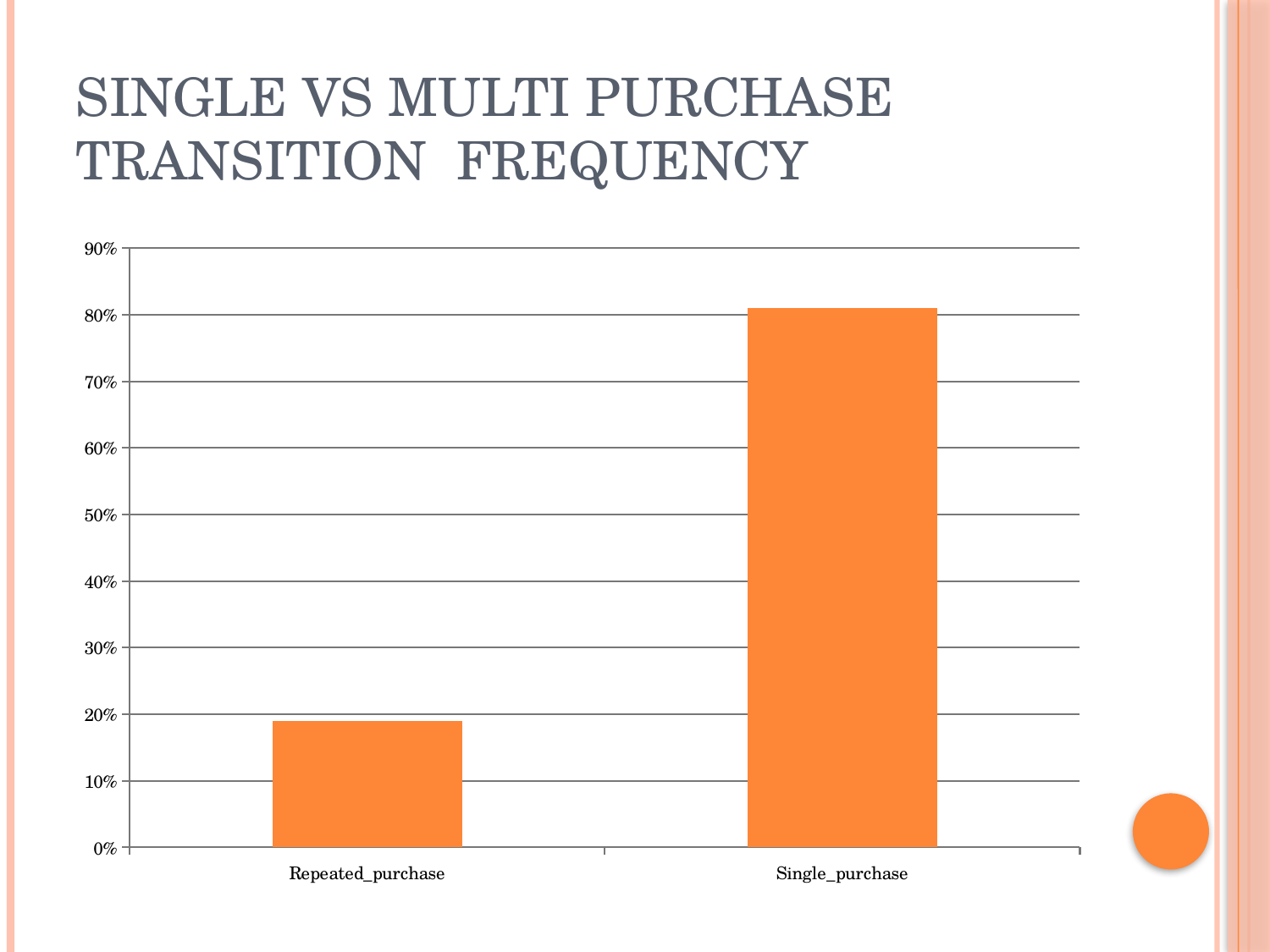

# Single Vs Multi purchase Transition  frequency

### Chart

| Category |  |
|---|---|
| Repeated_purchase | 0.19000000000000009 |
| Single_purchase | 0.81 |